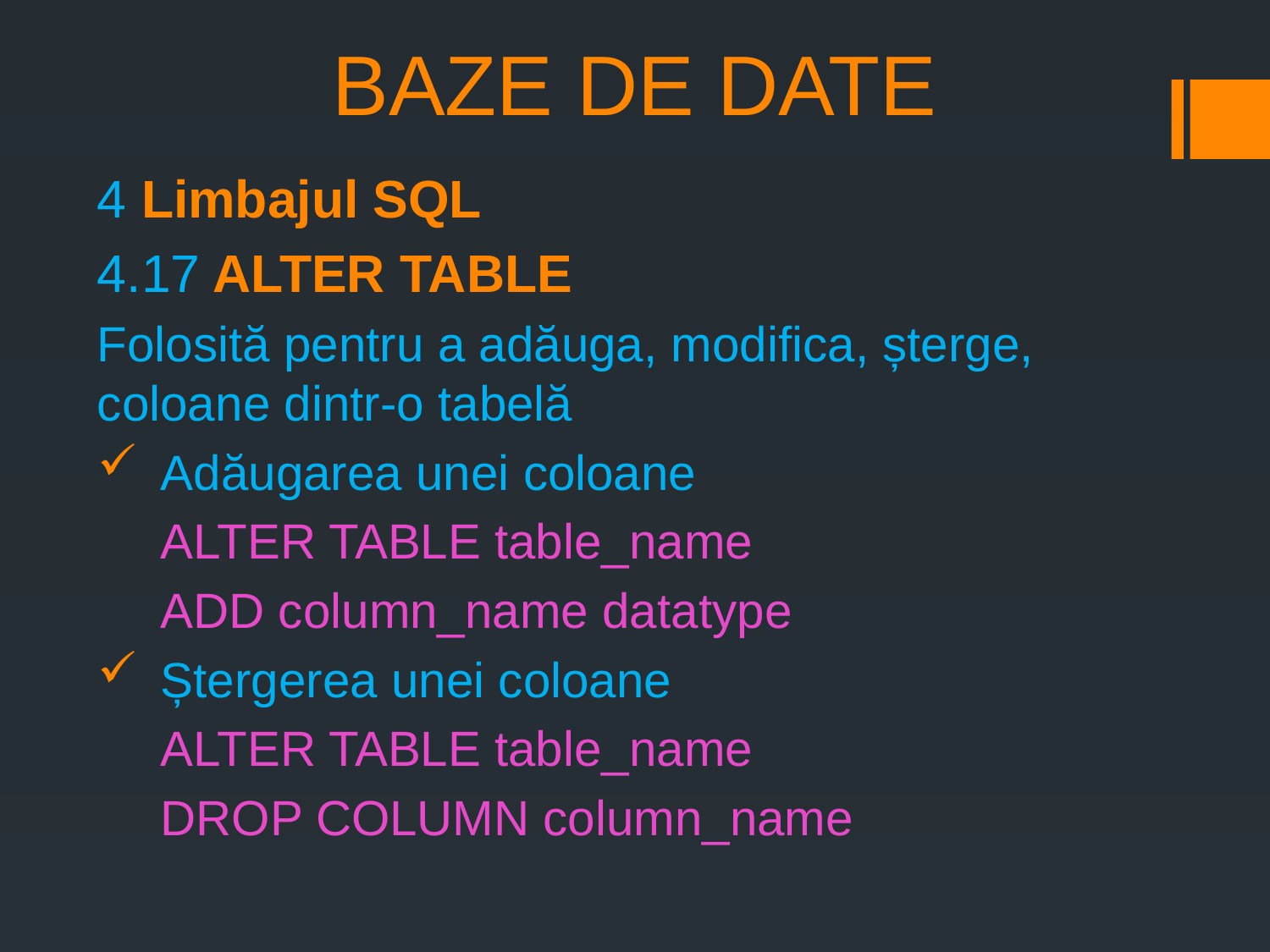

# BAZE DE DATE
4 Limbajul SQL
4.17 ALTER TABLE
Folosită pentru a adăuga, modifica, șterge, coloane dintr-o tabelă
Adăugarea unei coloane
ALTER TABLE table_name
ADD column_name datatype
Ștergerea unei coloane
ALTER TABLE table_name
DROP COLUMN column_name